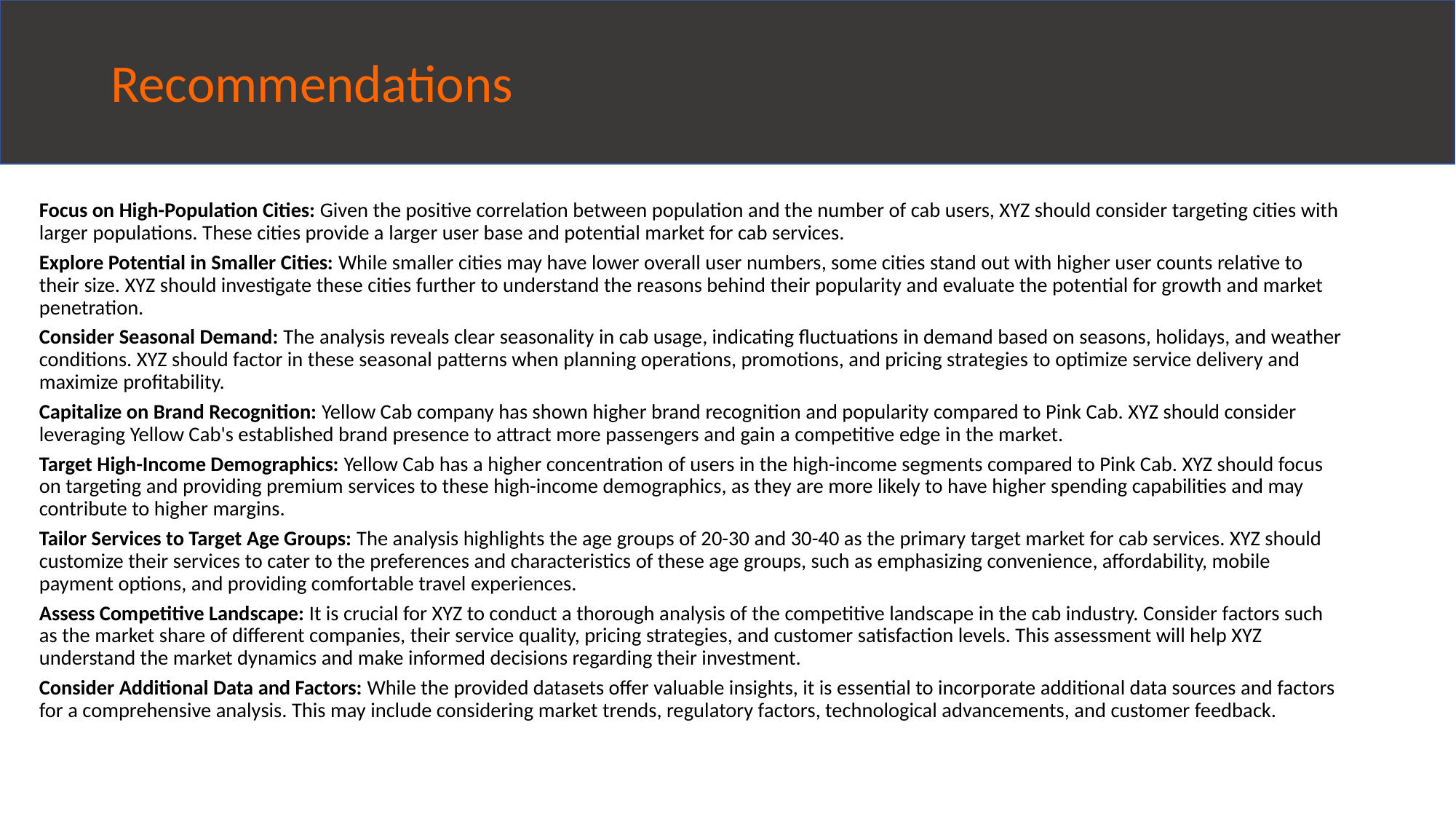

# Recommendations
Focus on High-Population Cities: Given the positive correlation between population and the number of cab users, XYZ should consider targeting cities with larger populations. These cities provide a larger user base and potential market for cab services.
Explore Potential in Smaller Cities: While smaller cities may have lower overall user numbers, some cities stand out with higher user counts relative to their size. XYZ should investigate these cities further to understand the reasons behind their popularity and evaluate the potential for growth and market penetration.
Consider Seasonal Demand: The analysis reveals clear seasonality in cab usage, indicating fluctuations in demand based on seasons, holidays, and weather conditions. XYZ should factor in these seasonal patterns when planning operations, promotions, and pricing strategies to optimize service delivery and maximize profitability.
Capitalize on Brand Recognition: Yellow Cab company has shown higher brand recognition and popularity compared to Pink Cab. XYZ should consider leveraging Yellow Cab's established brand presence to attract more passengers and gain a competitive edge in the market.
Target High-Income Demographics: Yellow Cab has a higher concentration of users in the high-income segments compared to Pink Cab. XYZ should focus on targeting and providing premium services to these high-income demographics, as they are more likely to have higher spending capabilities and may contribute to higher margins.
Tailor Services to Target Age Groups: The analysis highlights the age groups of 20-30 and 30-40 as the primary target market for cab services. XYZ should customize their services to cater to the preferences and characteristics of these age groups, such as emphasizing convenience, affordability, mobile payment options, and providing comfortable travel experiences.
Assess Competitive Landscape: It is crucial for XYZ to conduct a thorough analysis of the competitive landscape in the cab industry. Consider factors such as the market share of different companies, their service quality, pricing strategies, and customer satisfaction levels. This assessment will help XYZ understand the market dynamics and make informed decisions regarding their investment.
Consider Additional Data and Factors: While the provided datasets offer valuable insights, it is essential to incorporate additional data sources and factors for a comprehensive analysis. This may include considering market trends, regulatory factors, technological advancements, and customer feedback.